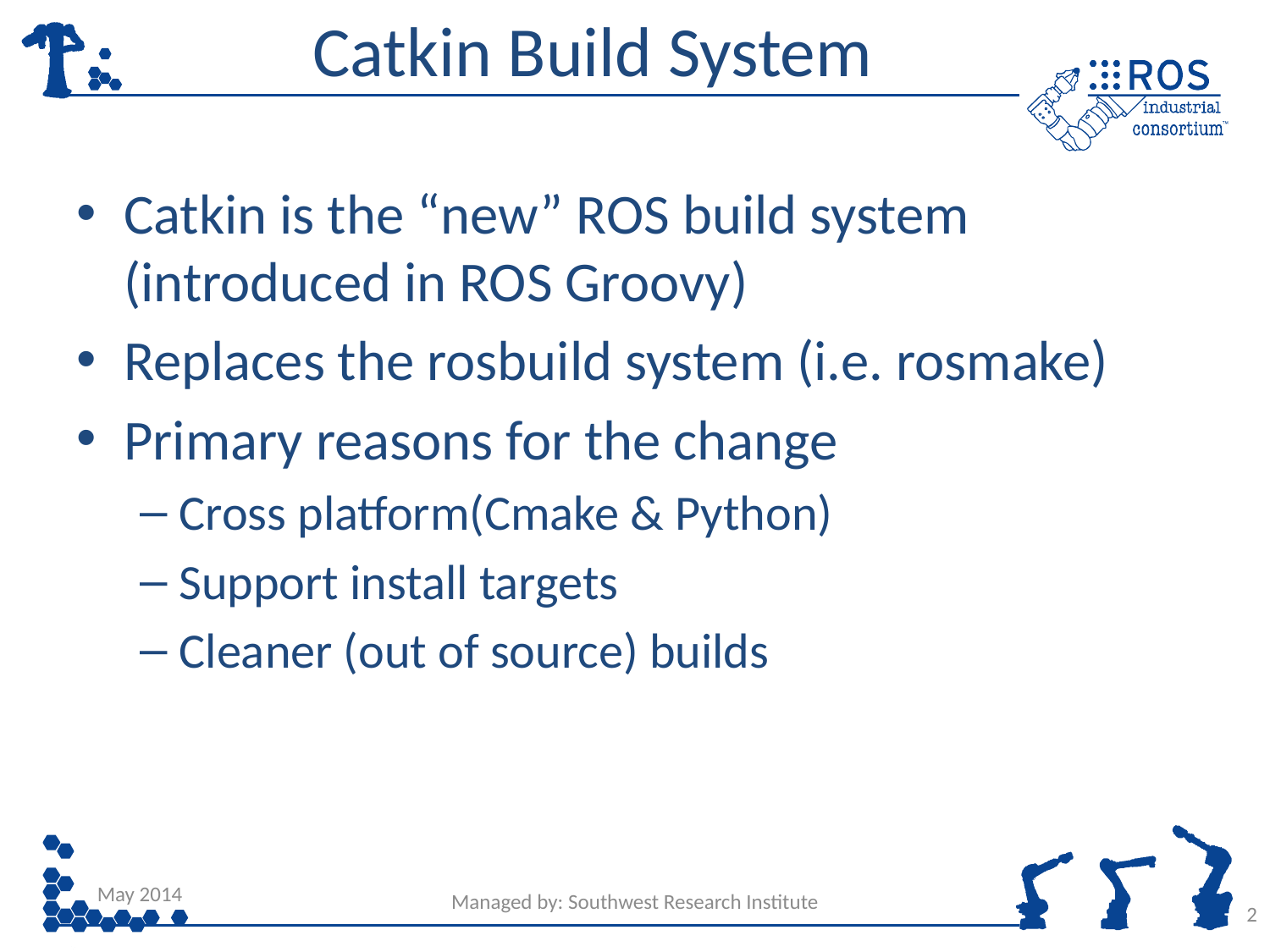

# Catkin Build System
Catkin is the “new” ROS build system (introduced in ROS Groovy)
Replaces the rosbuild system (i.e. rosmake)
Primary reasons for the change
Cross platform(Cmake & Python)
Support install targets
Cleaner (out of source) builds
May 2014
Managed by: Southwest Research Institute
2